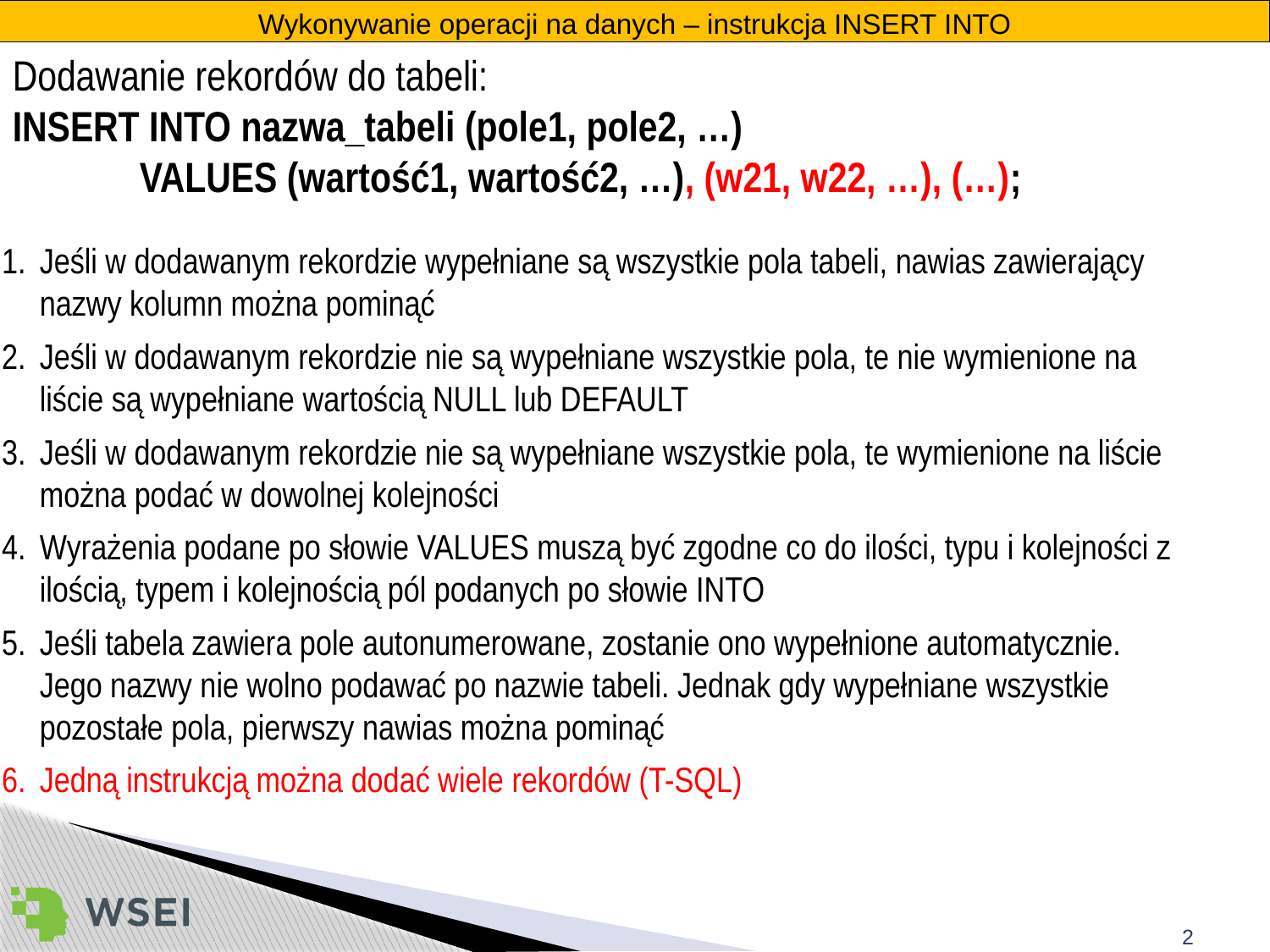

Wykonywanie operacji na danych – instrukcja INSERT INTO
Dodawanie rekordów do tabeli:
INSERT INTO nazwa_tabeli (pole1, pole2, …)
	VALUES (wartość1, wartość2, …), (w21, w22, …), (…);
Jeśli w dodawanym rekordzie wypełniane są wszystkie pola tabeli, nawias zawierający nazwy kolumn można pominąć
Jeśli w dodawanym rekordzie nie są wypełniane wszystkie pola, te nie wymienione na liście są wypełniane wartością NULL lub DEFAULT
Jeśli w dodawanym rekordzie nie są wypełniane wszystkie pola, te wymienione na liście można podać w dowolnej kolejności
Wyrażenia podane po słowie VALUES muszą być zgodne co do ilości, typu i kolejności z ilością, typem i kolejnością pól podanych po słowie INTO
Jeśli tabela zawiera pole autonumerowane, zostanie ono wypełnione automatycznie. Jego nazwy nie wolno podawać po nazwie tabeli. Jednak gdy wypełniane wszystkie pozostałe pola, pierwszy nawias można pominąć
Jedną instrukcją można dodać wiele rekordów (T-SQL)
2